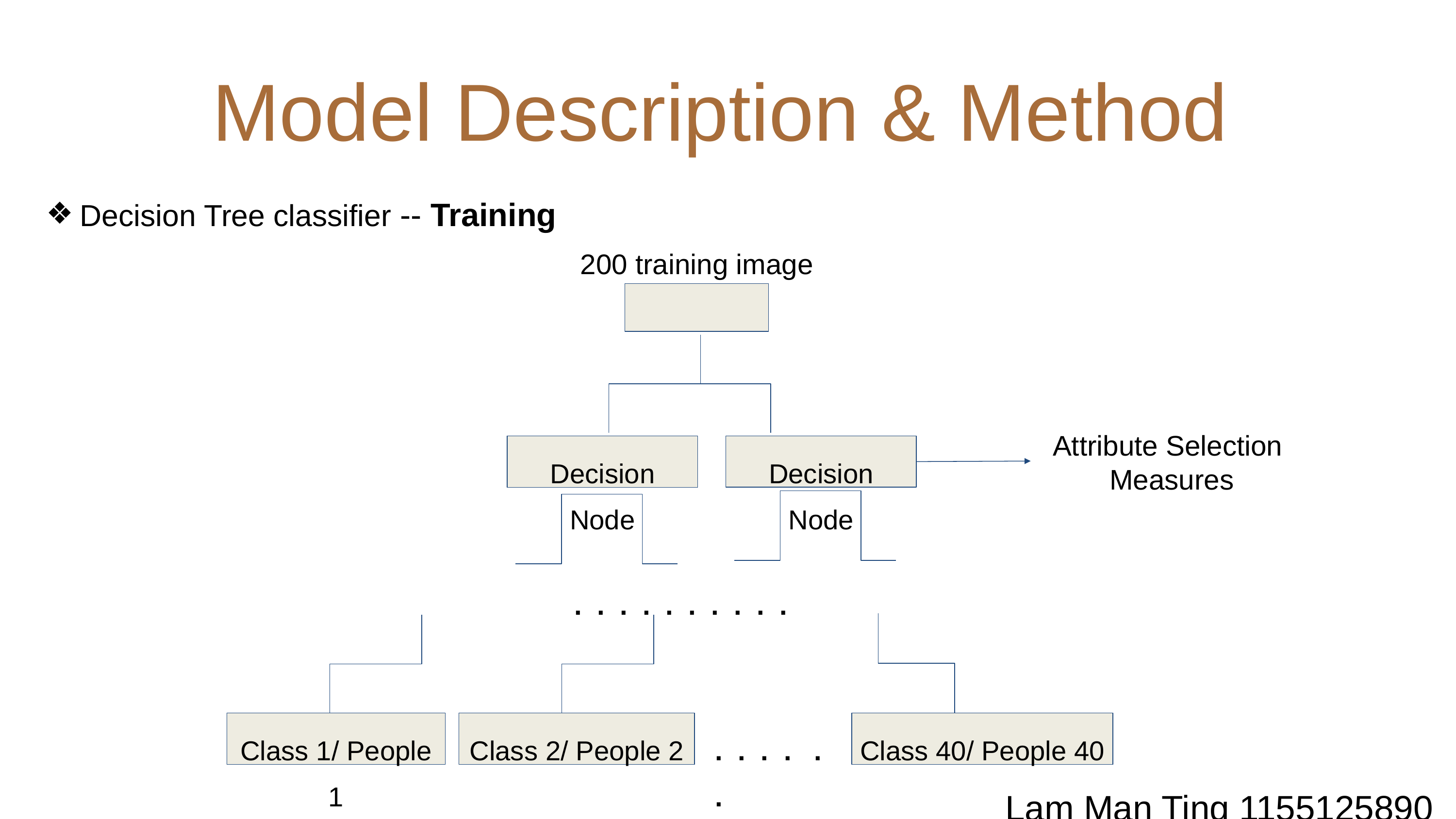

Model Description & Method
Decision Tree classifier -- Training
200 training image

Attribute Selection
Measures
Decision Node
Decision Node
.  .  .  .  .  .  .  .  .  .
Class 1/ People 1
Class 2/ People 2
.  .  .  .   .  .
Class 40/ People 40
Lam Man Ting 1155125890